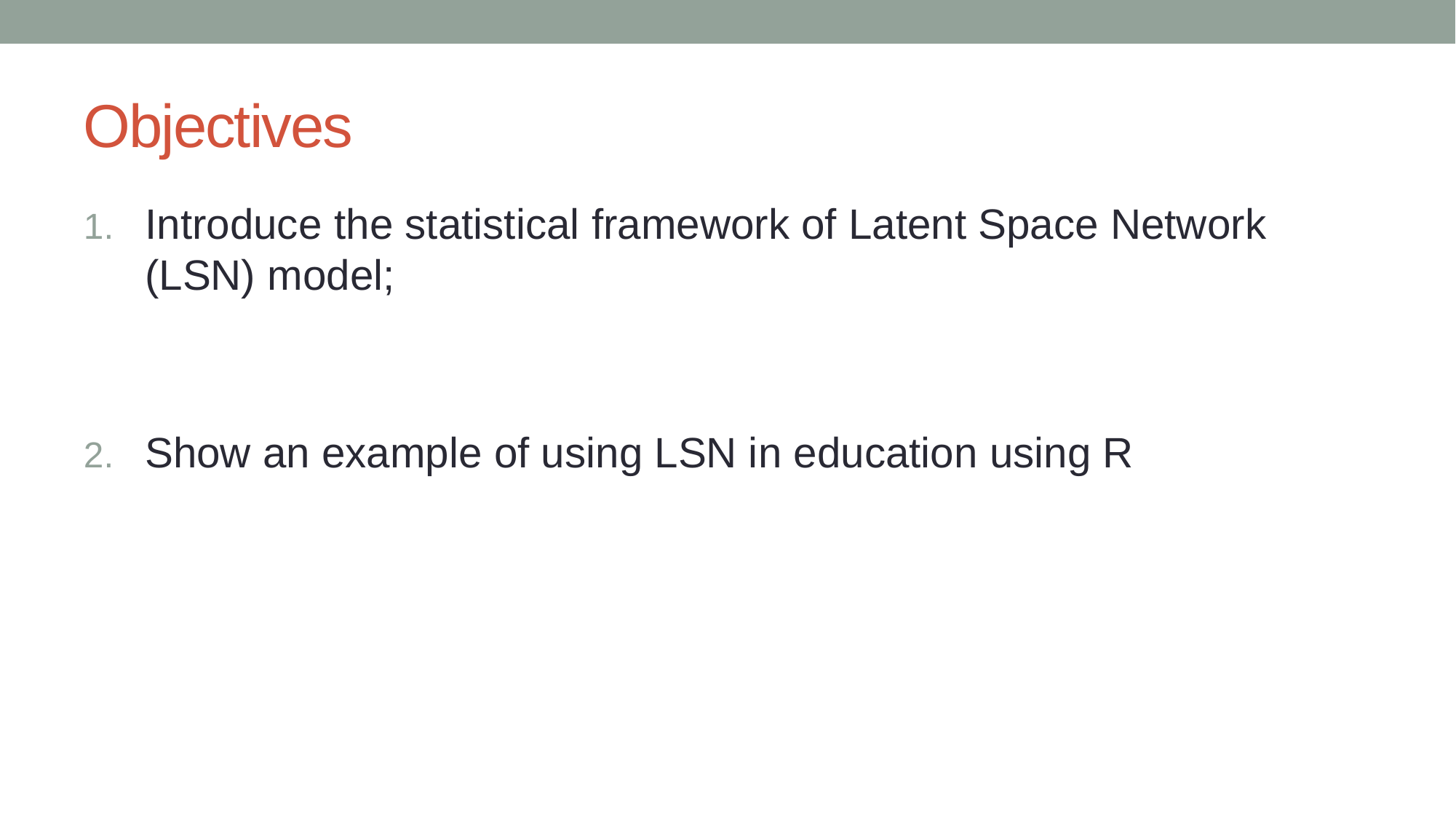

# Objectives
Introduce the statistical framework of Latent Space Network (LSN) model;

Show an example of using LSN in education using R